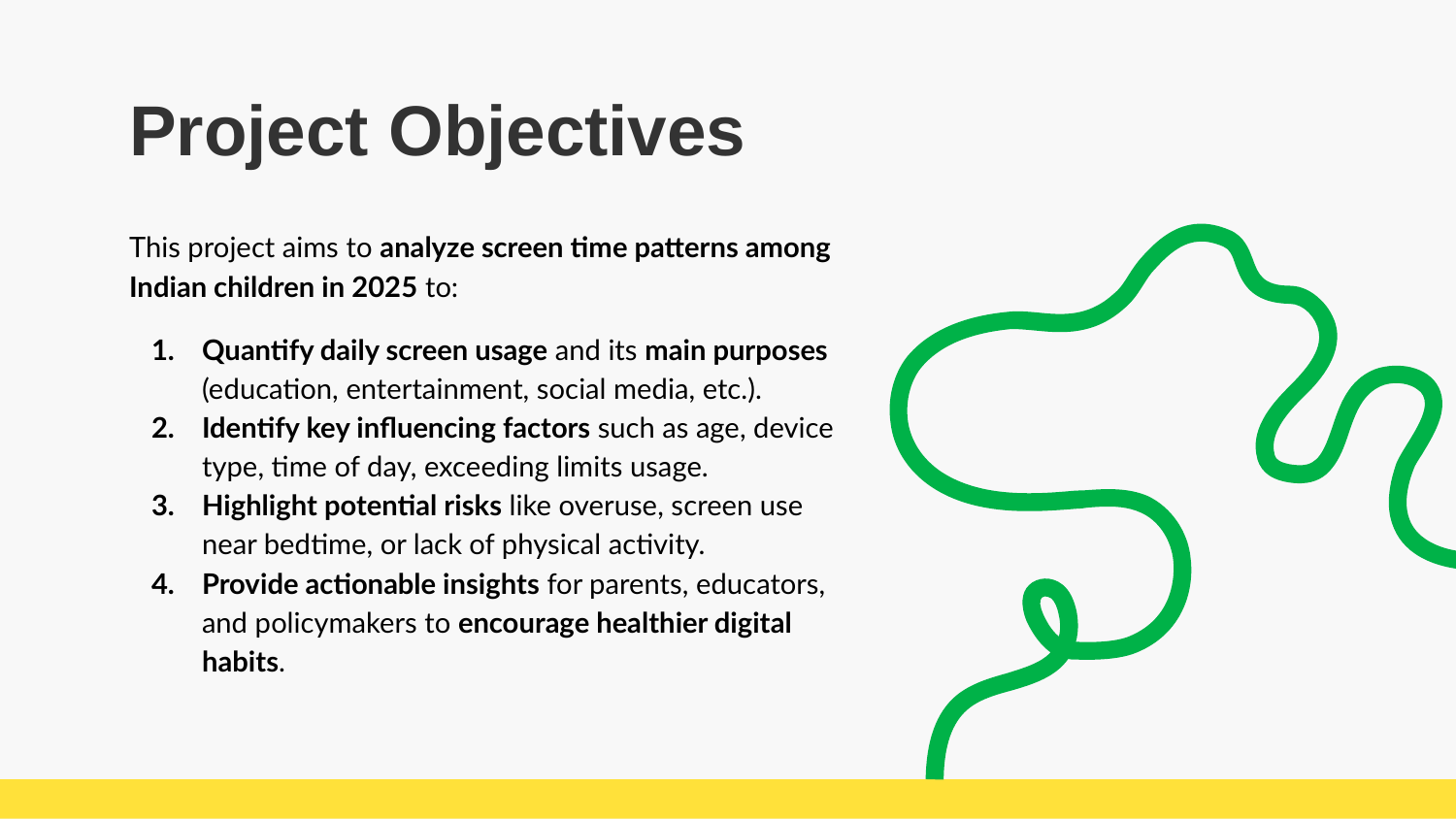

# Project Objectives
This project aims to analyze screen time patterns among Indian children in 2025 to:
Quantify daily screen usage and its main purposes (education, entertainment, social media, etc.).
Identify key influencing factors such as age, device type, time of day, exceeding limits usage.
Highlight potential risks like overuse, screen use near bedtime, or lack of physical activity.
Provide actionable insights for parents, educators, and policymakers to encourage healthier digital habits.